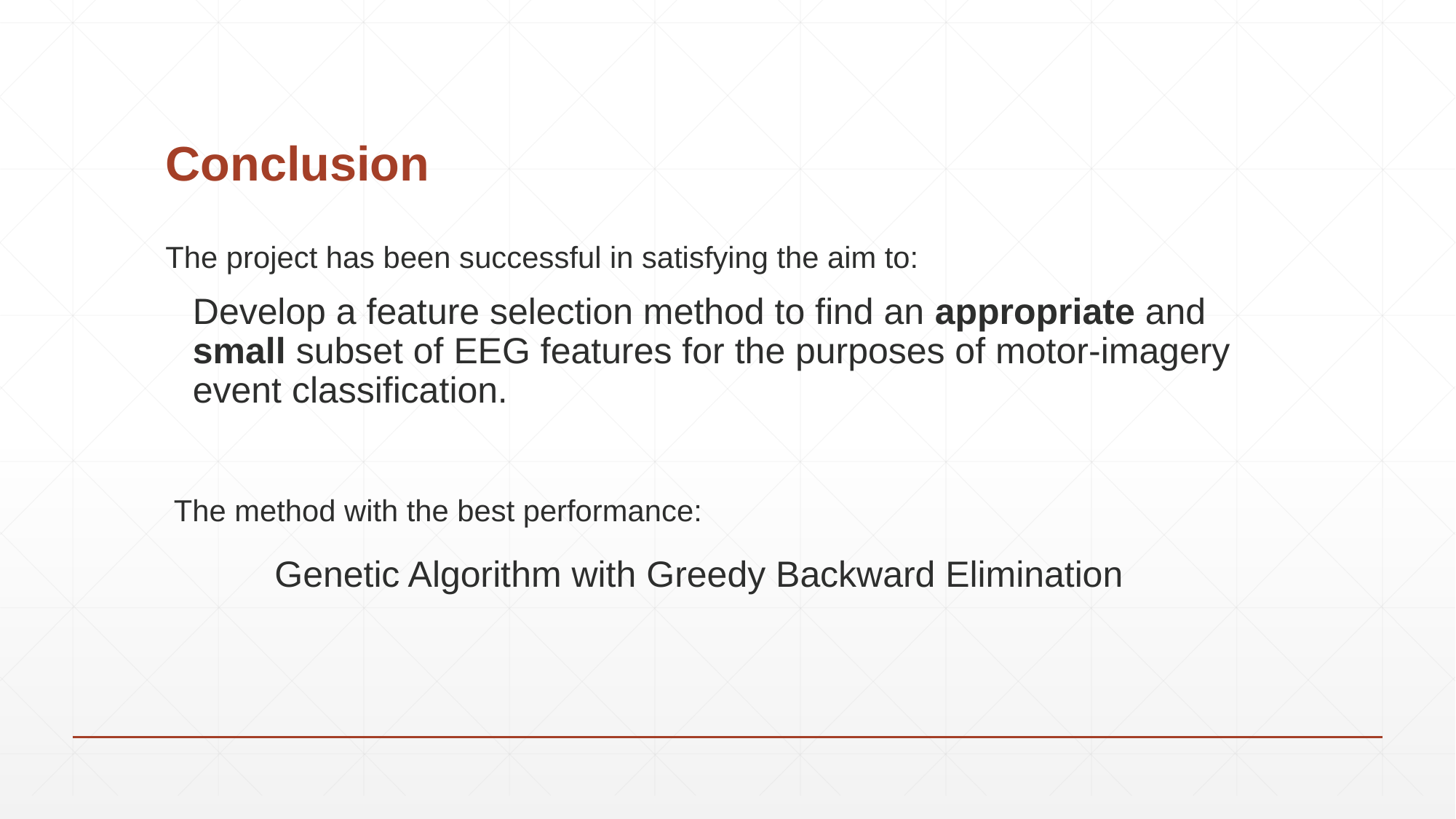

# Conclusion
The project has been successful in satisfying the aim to:
Develop a feature selection method to find an appropriate and small subset of EEG features for the purposes of motor-imagery event classification.

 The method with the best performance:
	Genetic Algorithm with Greedy Backward Elimination